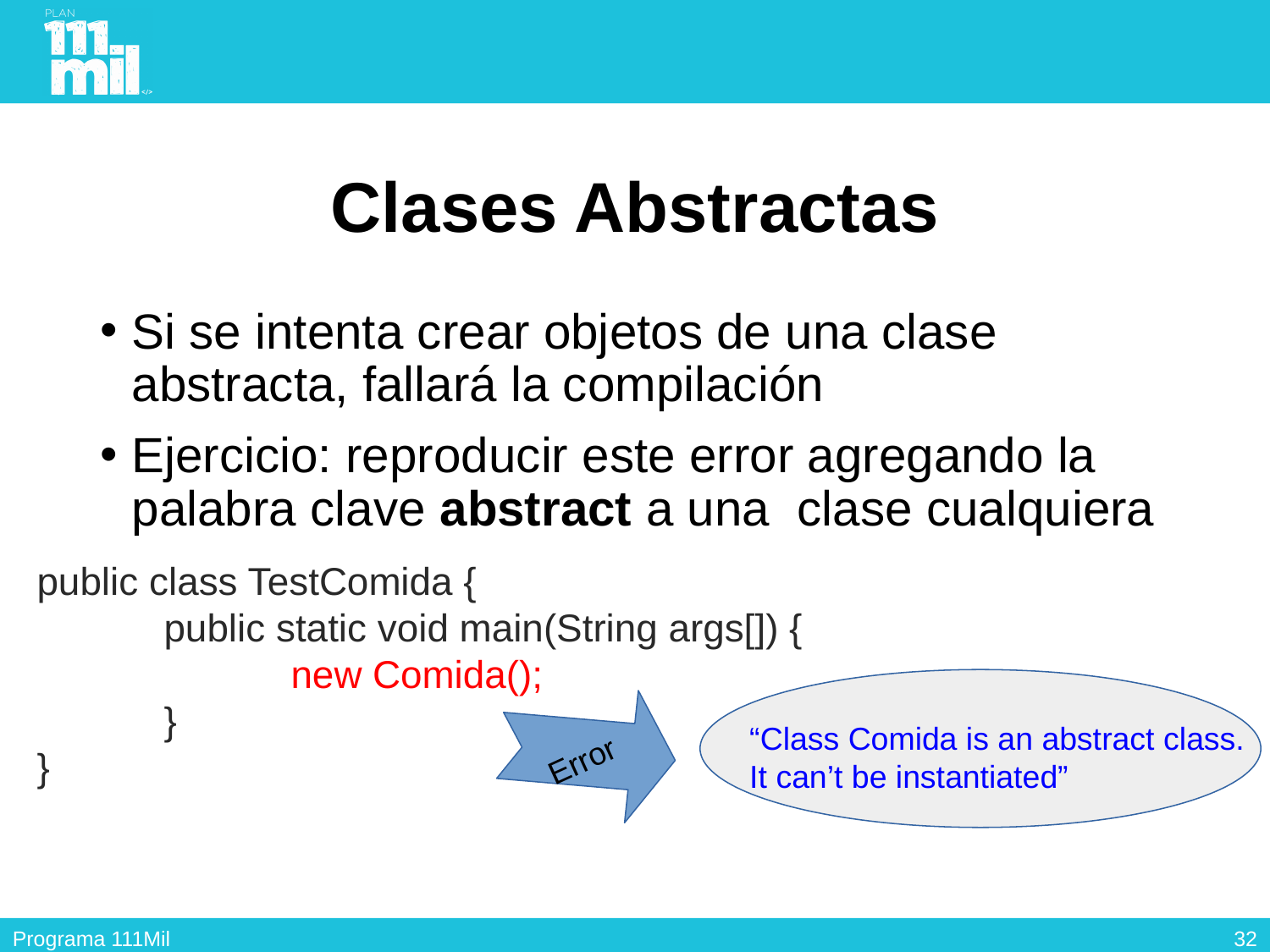

# Clases Abstractas
Si se intenta crear objetos de una clase abstracta, fallará la compilación
Ejercicio: reproducir este error agregando la palabra clave abstract a una  clase cualquiera
public class TestComida {
	public static void main(String args[]) {
		new Comida();
	}
}

Error
“Class Comida is an abstract class.
It can’t be instantiated”

32
Programa 111Mil